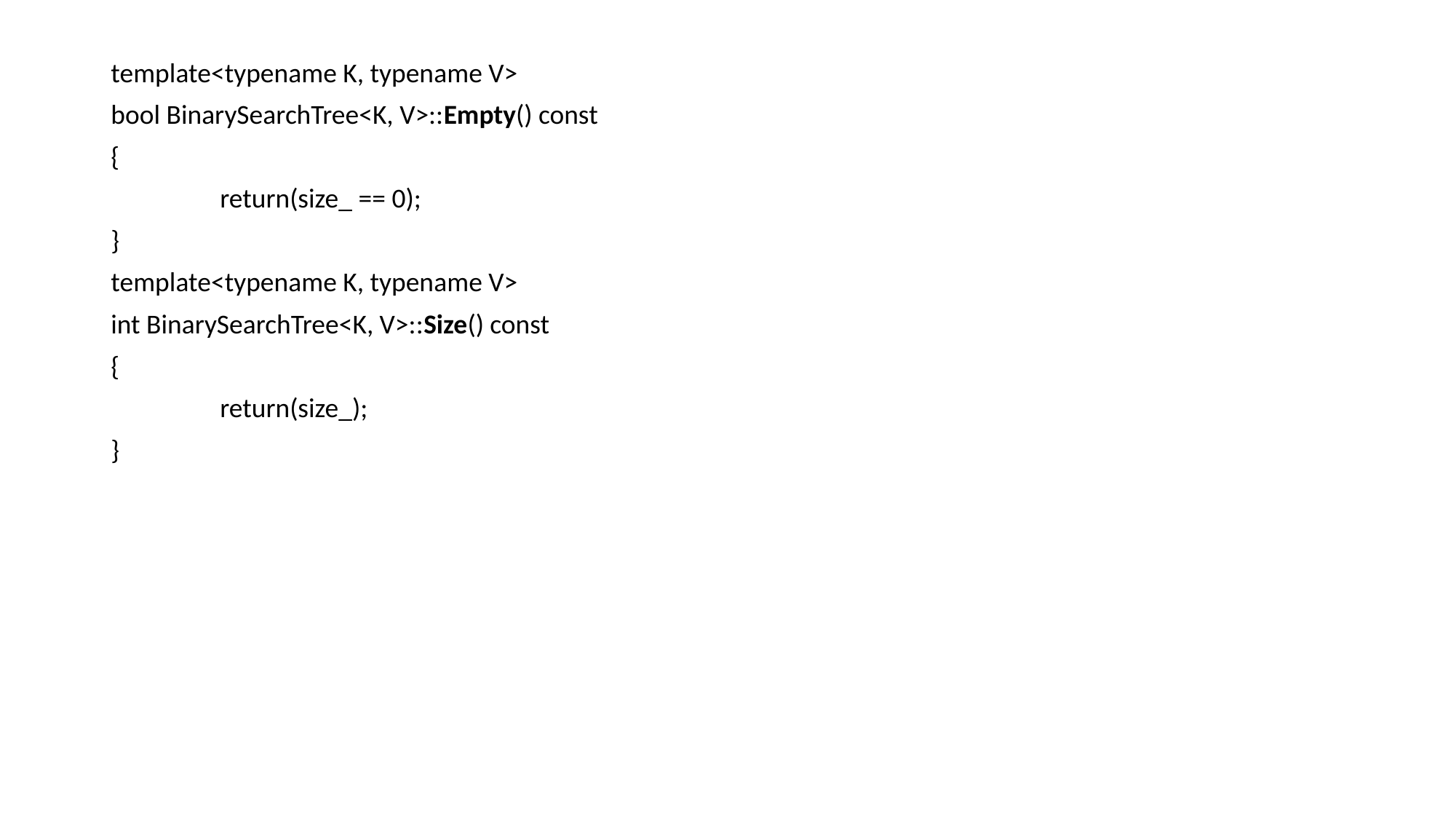

template<typename K, typename V>
bool BinarySearchTree<K, V>::Empty() const
{
	return(size_ == 0);
}
template<typename K, typename V>
int BinarySearchTree<K, V>::Size() const
{
	return(size_);
}